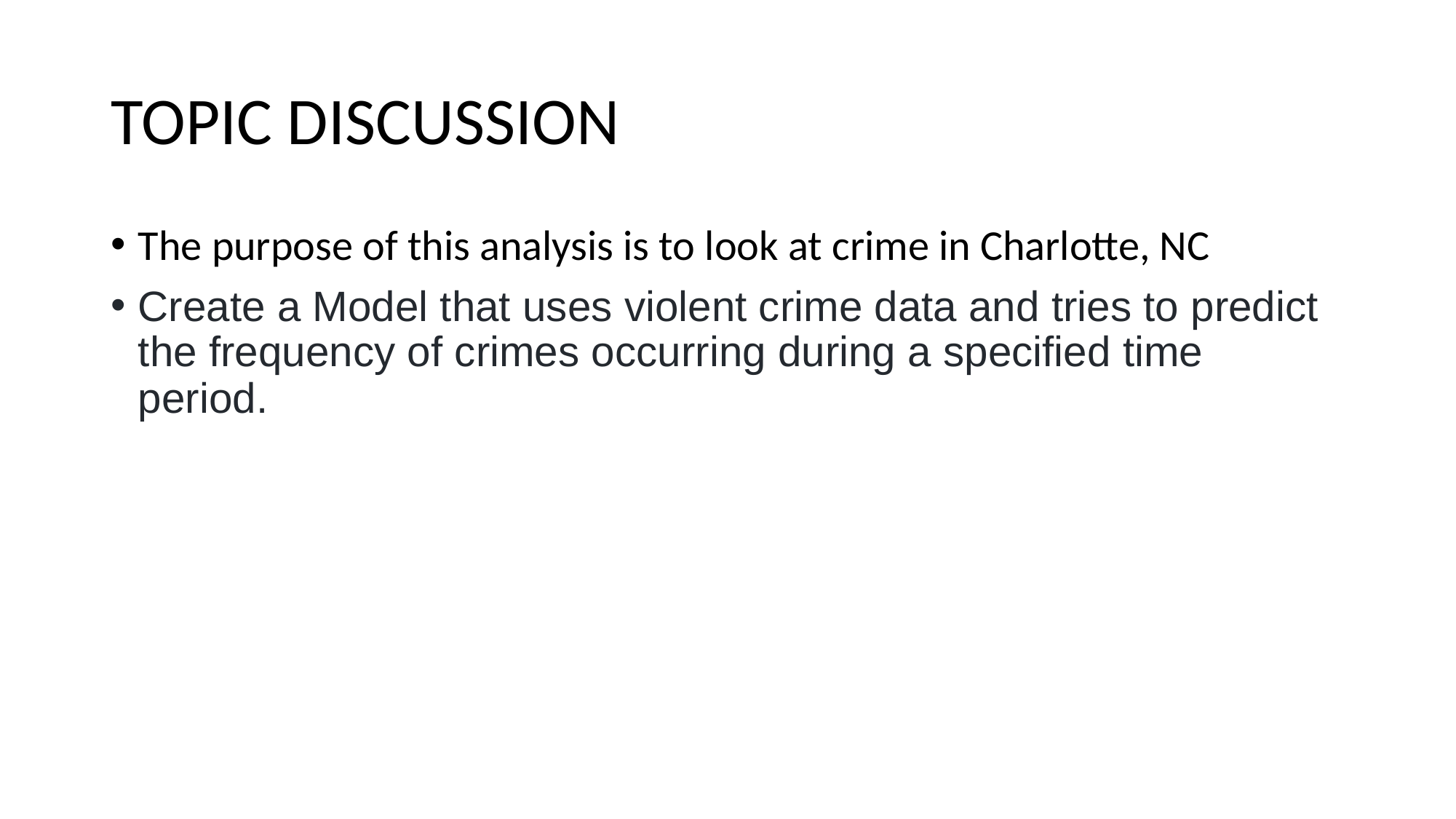

# TOPIC DISCUSSION
The purpose of this analysis is to look at crime in Charlotte, NC
Create a Model that uses violent crime data and tries to predict the frequency of crimes occurring during a specified time period.